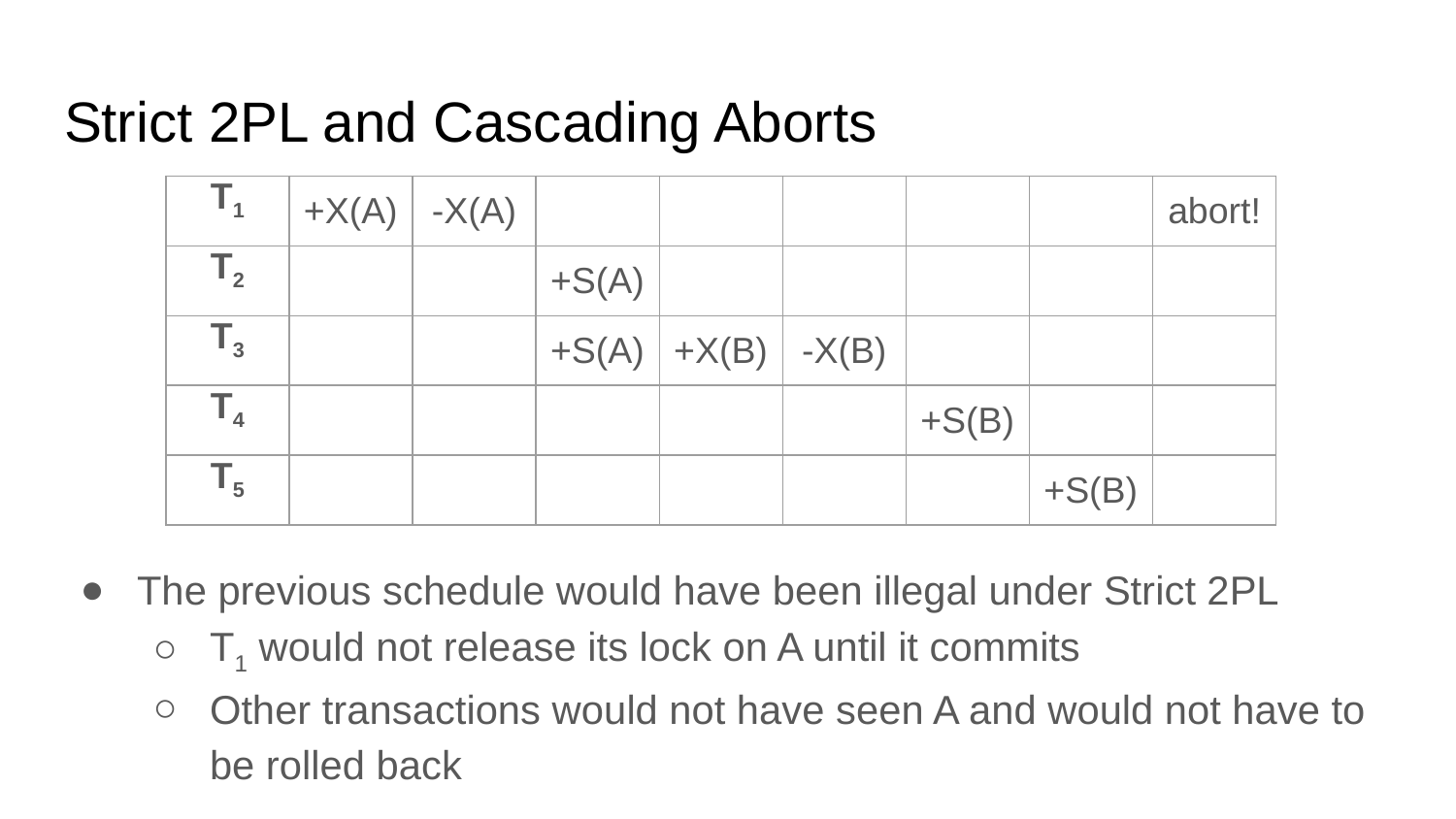

# Strict 2PL and Cascading Aborts

The previous schedule would have been illegal under Strict 2PL
T1 would not release its lock on A until it commits
Other transactions would not have seen A and would not have to be rolled back
| T1 | +X(A) | -X(A) |  |  |  |  |  | abort! |
| --- | --- | --- | --- | --- | --- | --- | --- | --- |
| T2 |  |  | +S(A) |  |  |  |  |  |
| T3 |  |  | +S(A) | +X(B) | -X(B) |  |  |  |
| T4 |  |  |  |  |  | +S(B) |  |  |
| T5 |  |  |  |  |  |  | +S(B) |  |